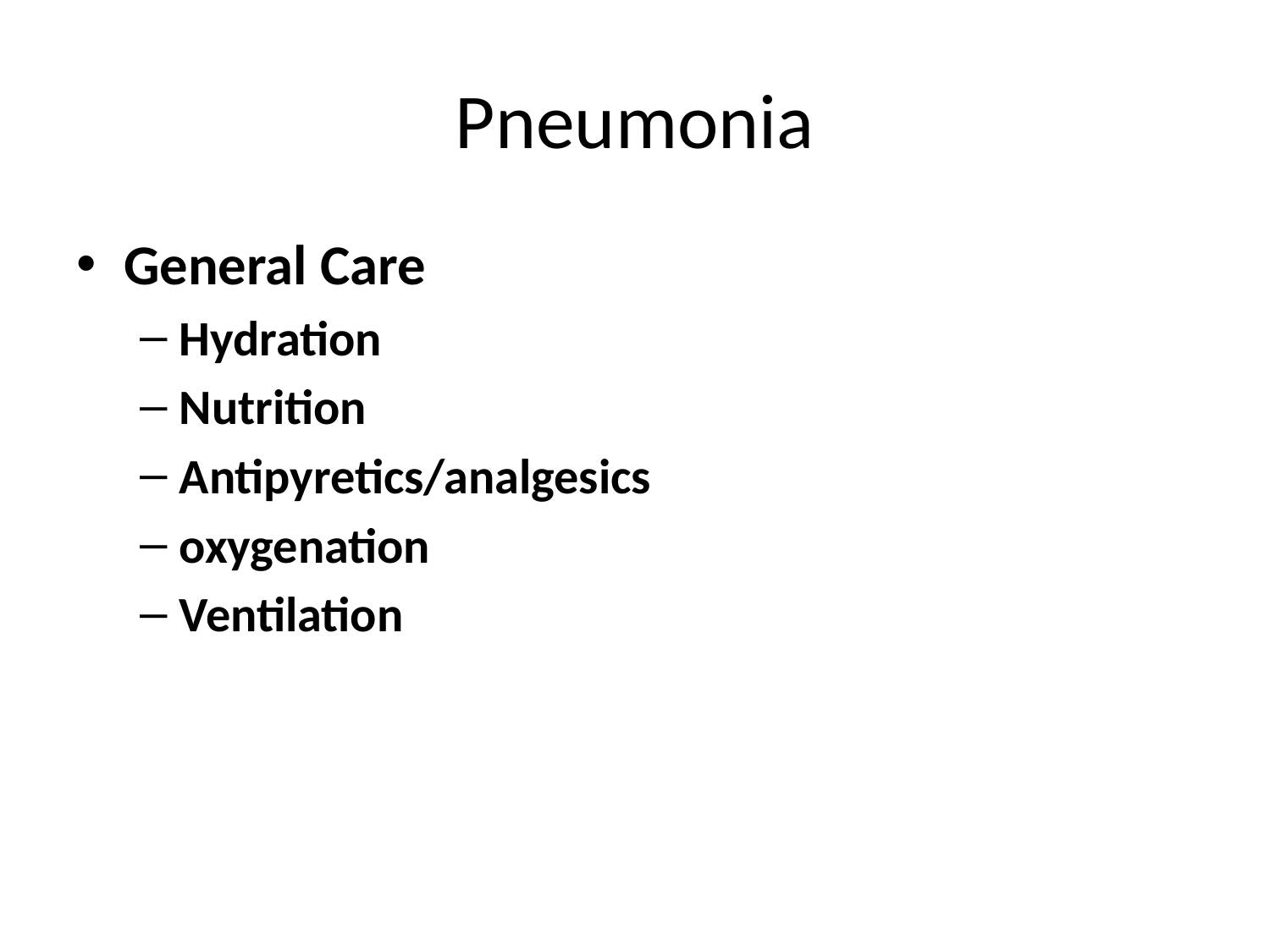

# Pneumonia
General Care
Hydration
Nutrition
Antipyretics/analgesics
oxygenation
Ventilation